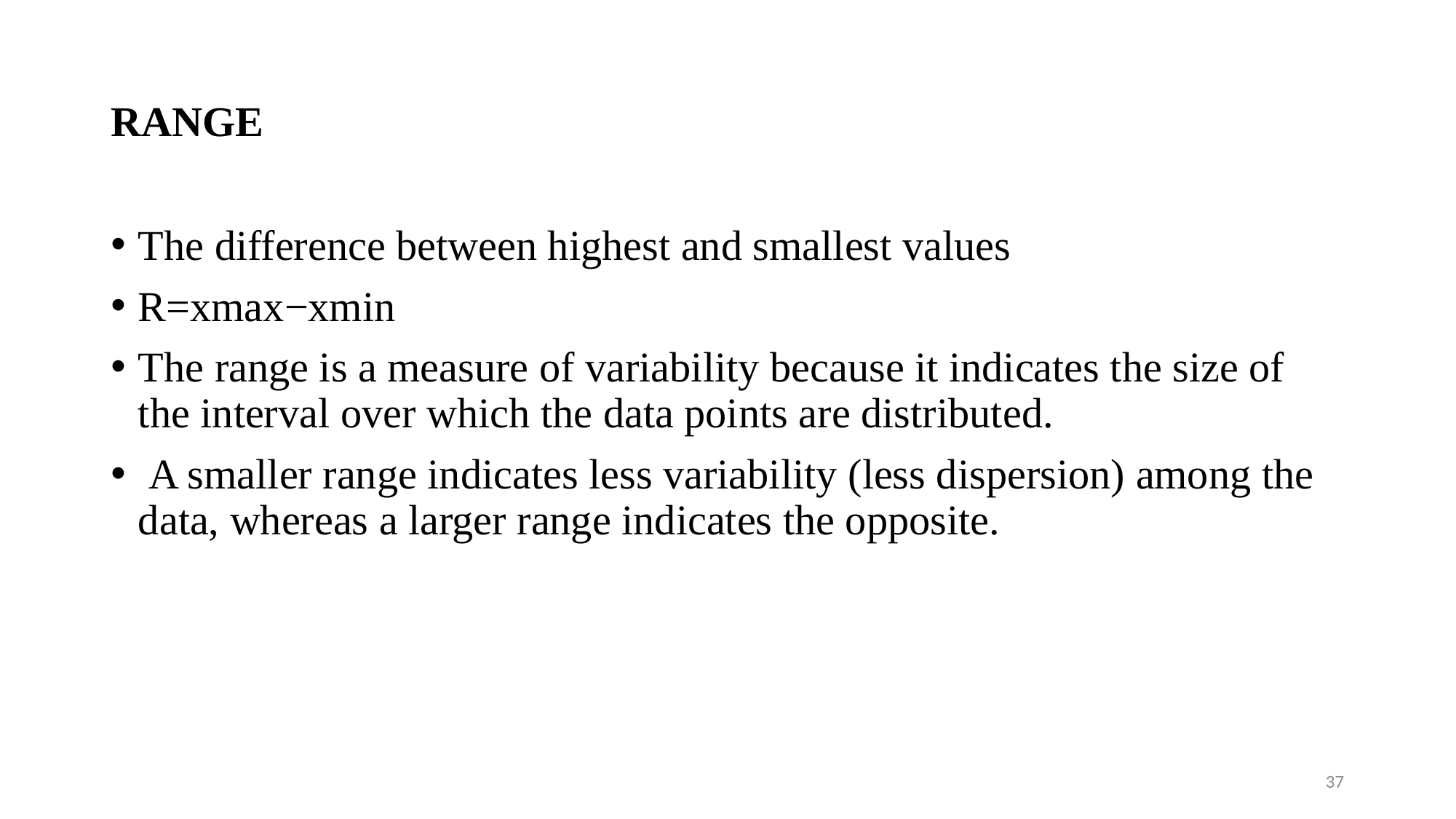

# RANGE
The difference between highest and smallest values
R=xmax−xmin
The range is a measure of variability because it indicates the size of the interval over which the data points are distributed.
 A smaller range indicates less variability (less dispersion) among the data, whereas a larger range indicates the opposite.
37